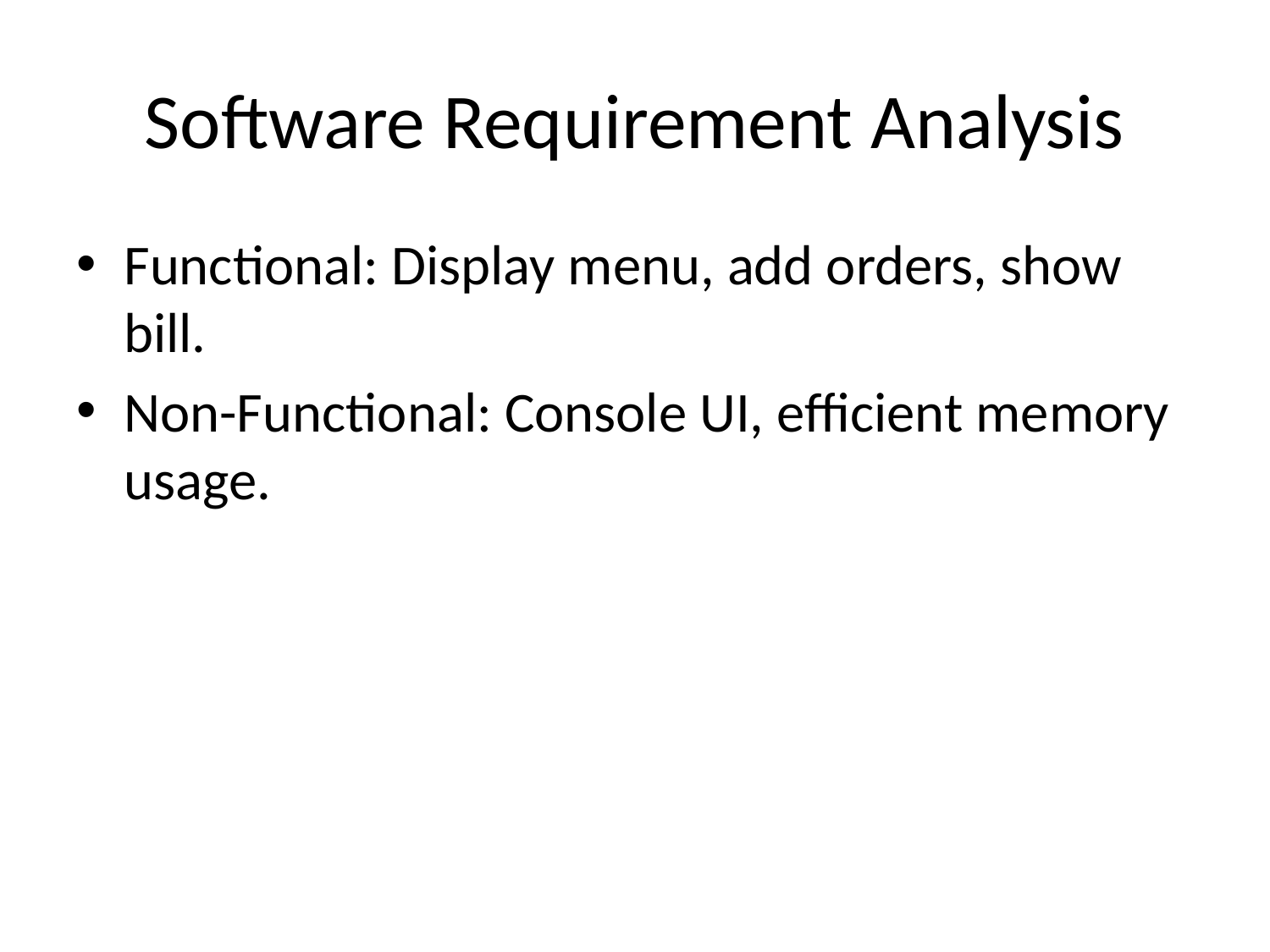

# Software Requirement Analysis
Functional: Display menu, add orders, show bill.
Non-Functional: Console UI, efficient memory usage.